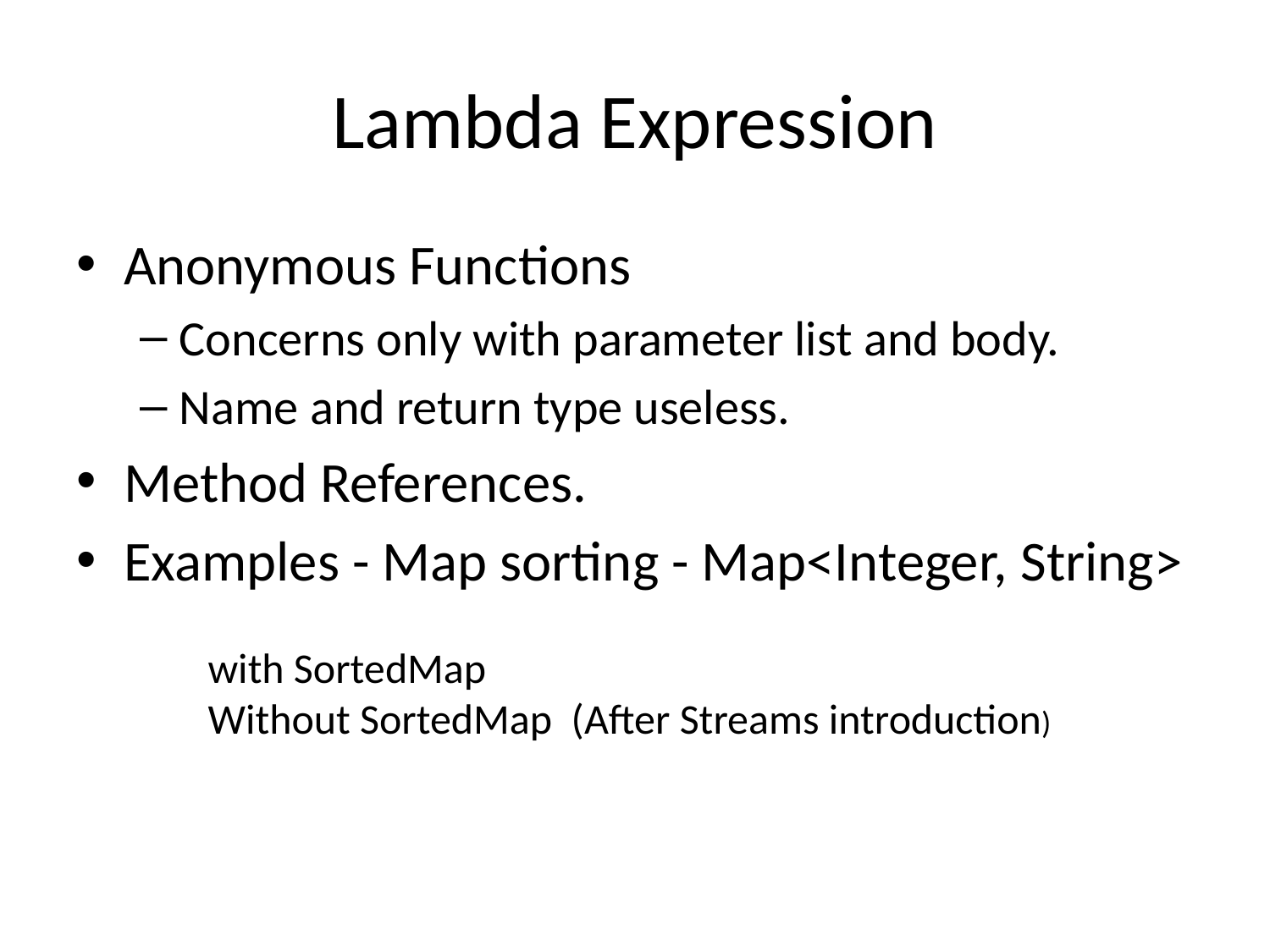

# Lambda Expression
Anonymous Functions
Concerns only with parameter list and body.
Name and return type useless.
Method References.
Examples - Map sorting - Map<Integer, String>
with SortedMap
Without SortedMap  (After Streams introduction)